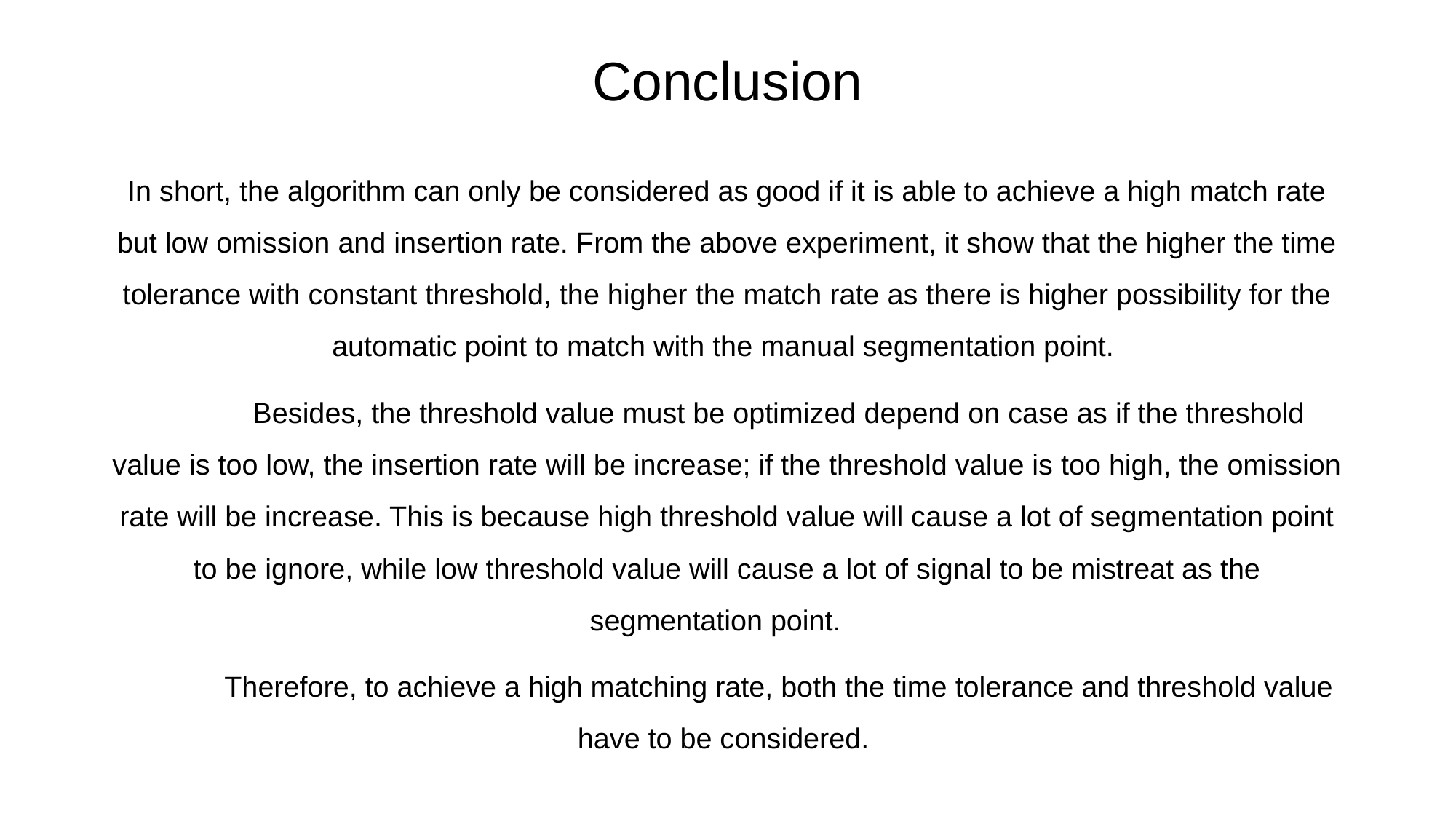

# Conclusion
In short, the algorithm can only be considered as good if it is able to achieve a high match rate but low omission and insertion rate. From the above experiment, it show that the higher the time tolerance with constant threshold, the higher the match rate as there is higher possibility for the automatic point to match with the manual segmentation point.
	Besides, the threshold value must be optimized depend on case as if the threshold value is too low, the insertion rate will be increase; if the threshold value is too high, the omission rate will be increase. This is because high threshold value will cause a lot of segmentation point to be ignore, while low threshold value will cause a lot of signal to be mistreat as the segmentation point.
	Therefore, to achieve a high matching rate, both the time tolerance and threshold value have to be considered.